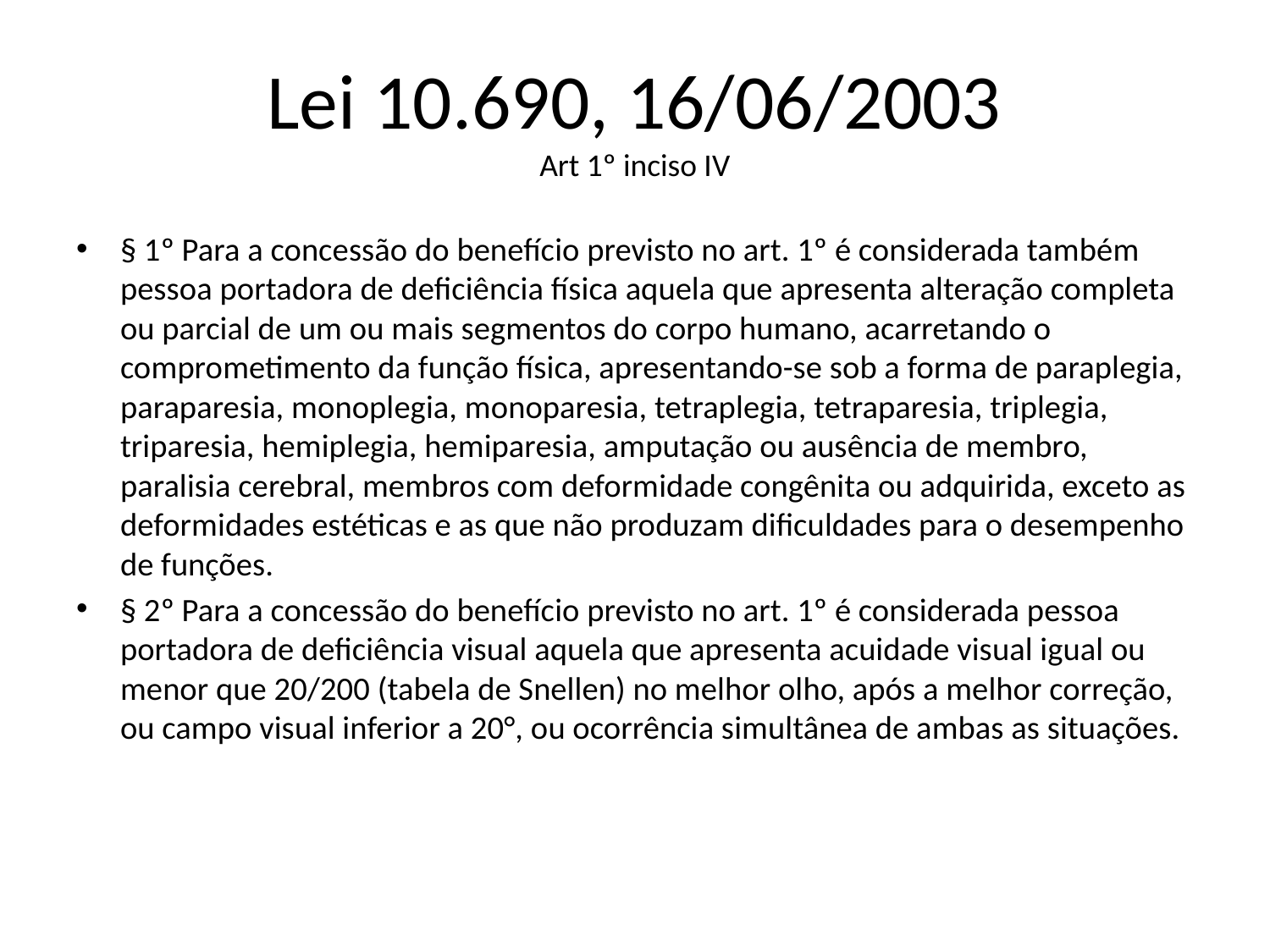

# Lei 10.690, 16/06/2003 Art 1º inciso IV
§ 1º Para a concessão do benefício previsto no art. 1º é considerada também pessoa portadora de deficiência física aquela que apresenta alteração completa ou parcial de um ou mais segmentos do corpo humano, acarretando o comprometimento da função física, apresentando-se sob a forma de paraplegia, paraparesia, monoplegia, monoparesia, tetraplegia, tetraparesia, triplegia, triparesia, hemiplegia, hemiparesia, amputação ou ausência de membro, paralisia cerebral, membros com deformidade congênita ou adquirida, exceto as deformidades estéticas e as que não produzam dificuldades para o desempenho de funções.
§ 2º Para a concessão do benefício previsto no art. 1º é considerada pessoa portadora de deficiência visual aquela que apresenta acuidade visual igual ou menor que 20/200 (tabela de Snellen) no melhor olho, após a melhor correção, ou campo visual inferior a 20°, ou ocorrência simultânea de ambas as situações.